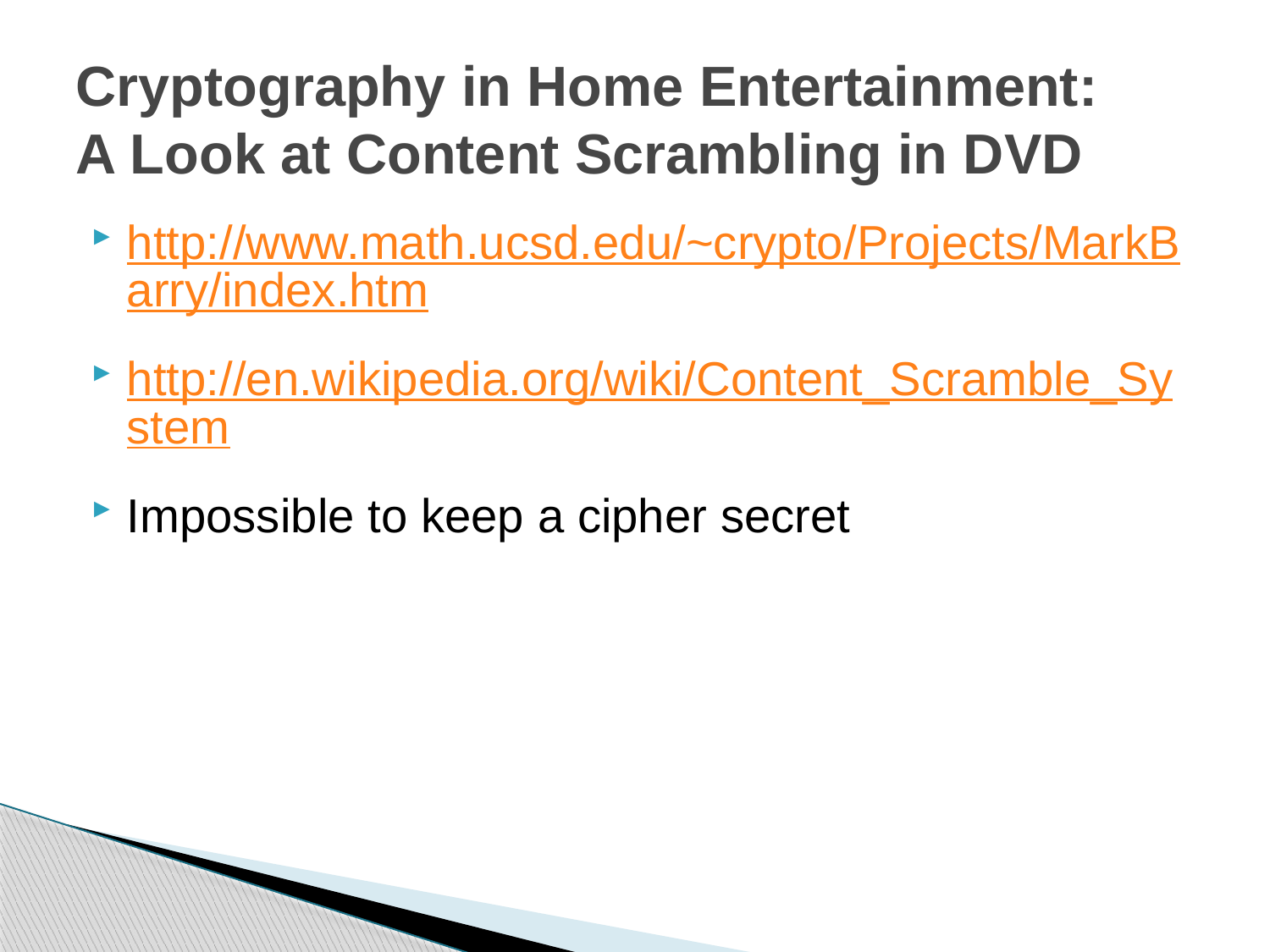

# Cryptography in Home Entertainment: A Look at Content Scrambling in DVD
http://www.math.ucsd.edu/~crypto/Projects/MarkBarry/index.htm
http://en.wikipedia.org/wiki/Content_Scramble_System
Impossible to keep a cipher secret